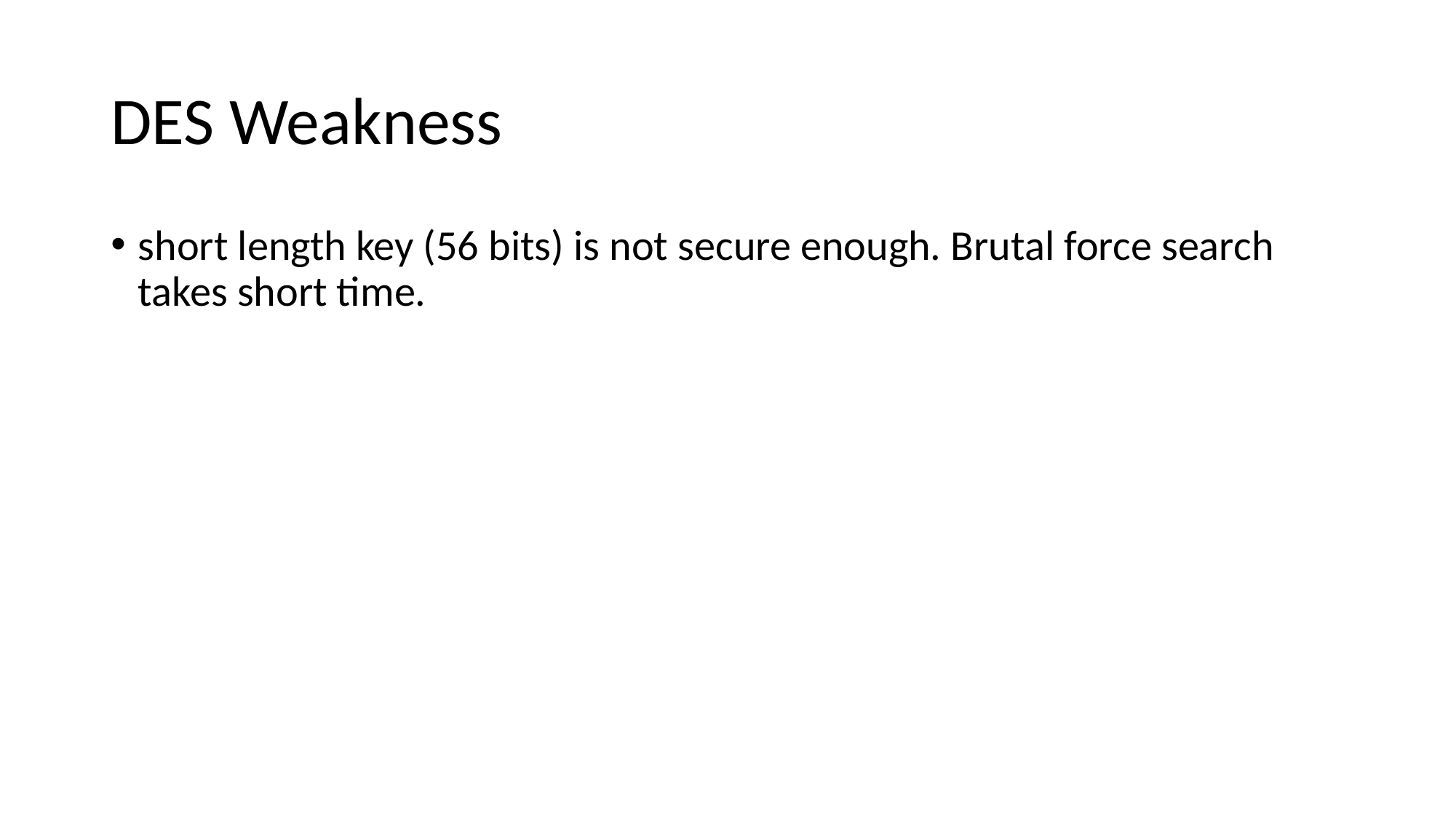

# DES Weakness
short length key (56 bits) is not secure enough. Brutal force search takes short time.